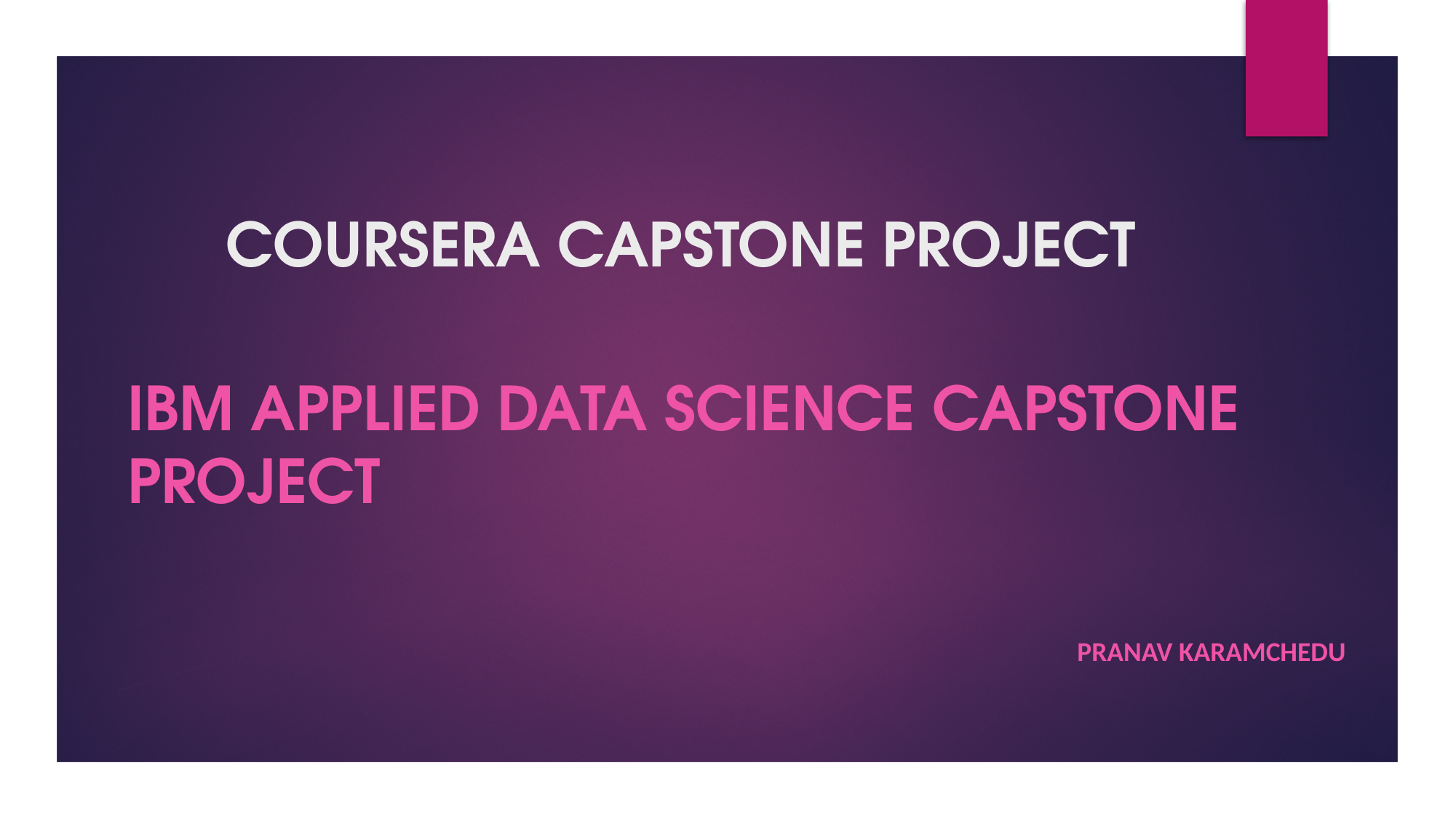

# COURSERA CAPSTONE PROJECT

IBM APPLIED DATA SCIENCE CAPSTONE   PROJECT

PRANAV KARAMCHEDU